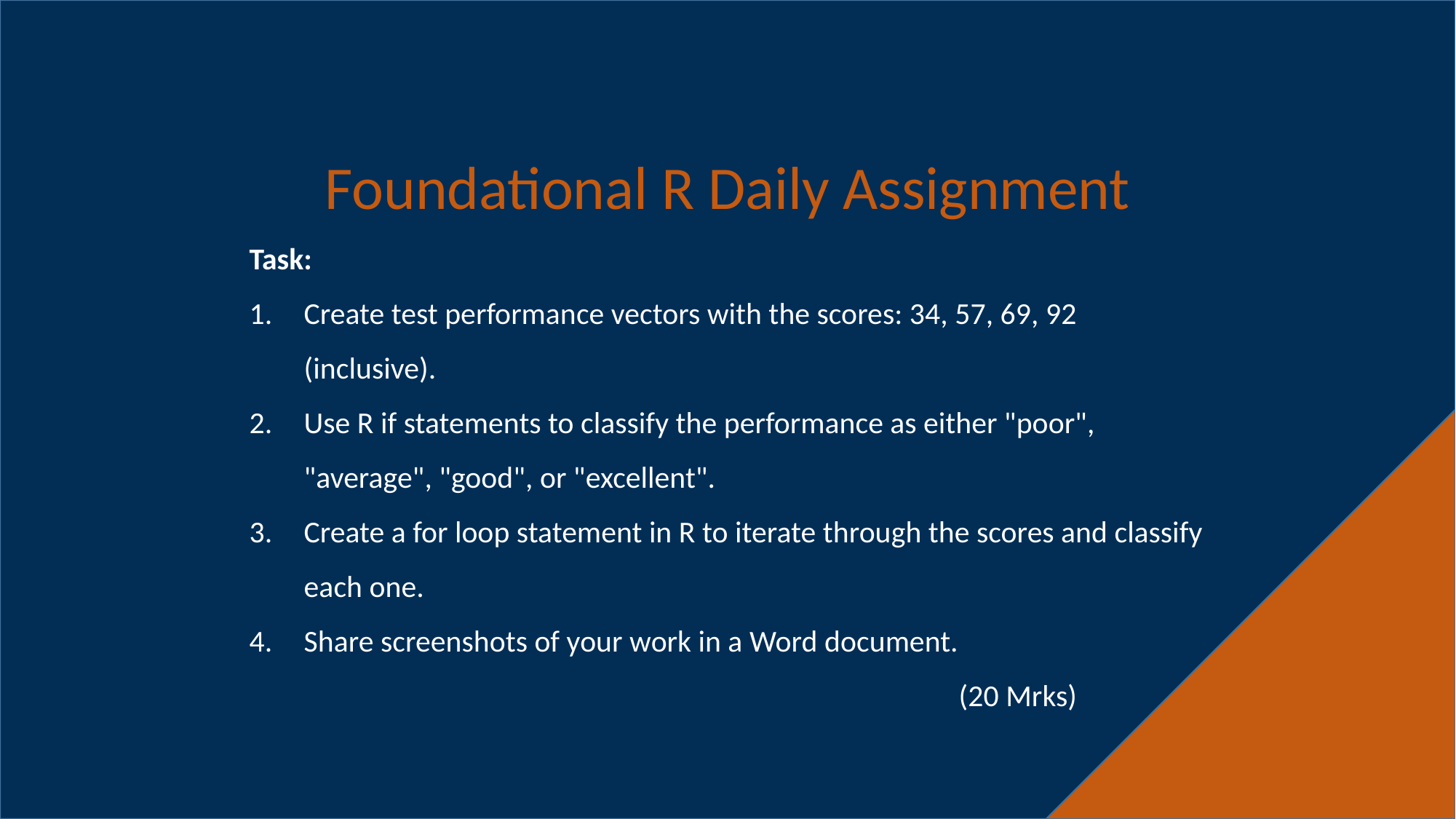

Foundational R Daily Assignment
Task:
Create test performance vectors with the scores: 34, 57, 69, 92 (inclusive).
Use R if statements to classify the performance as either "poor", "average", "good", or "excellent".
Create a for loop statement in R to iterate through the scores and classify each one.
Share screenshots of your work in a Word document.									(20 Mrks)